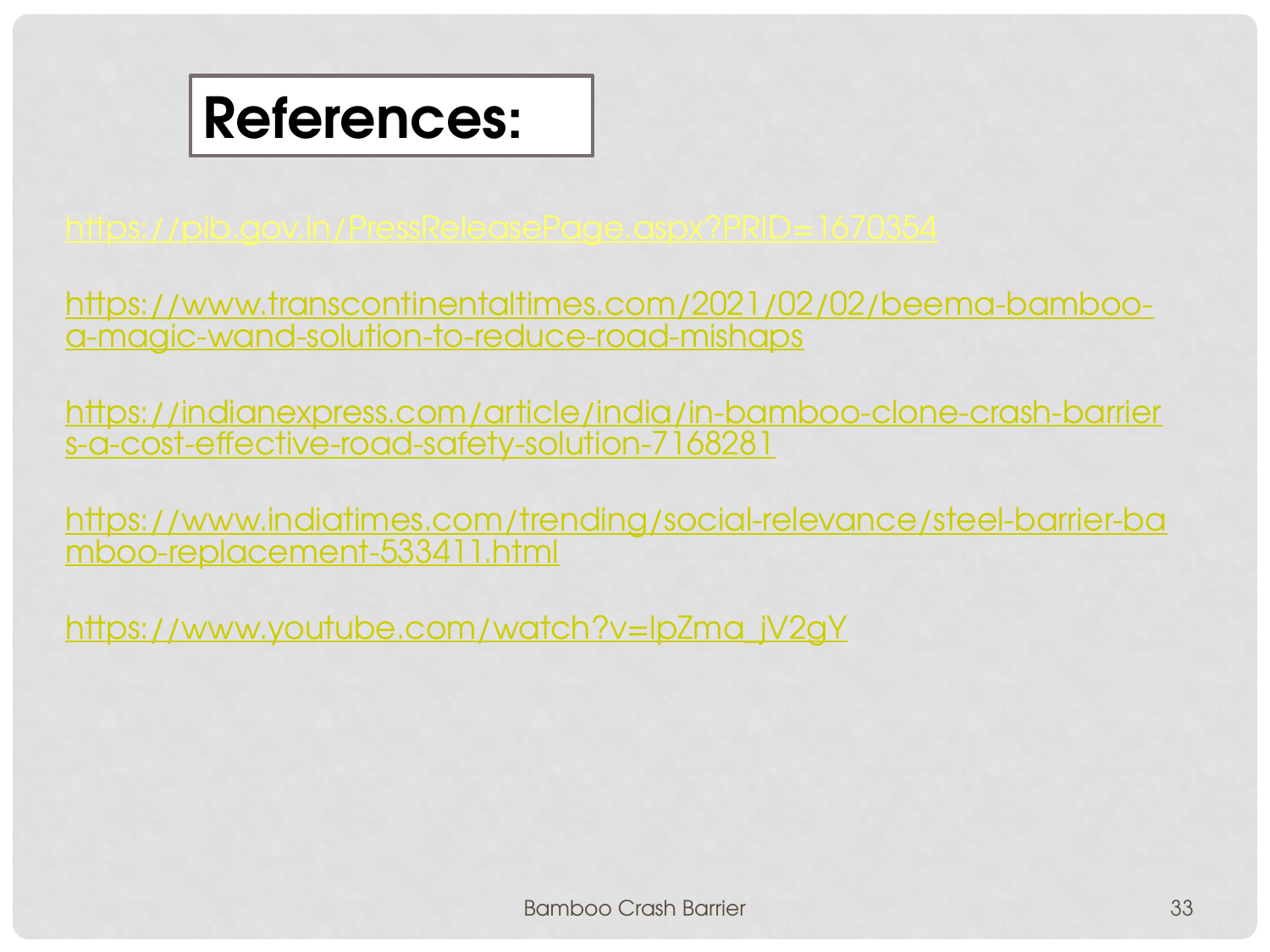

References:
https://pib.gov.in/PressReleasePage.aspx?PRID=1670354

https://www.transcontinentaltimes.com/2021/02/02/beema-bamboo-a-magic-wand-solution-to-reduce-road-mishaps

https://indianexpress.com/article/india/in-bamboo-clone-crash-barriers-a-cost-effective-road-safety-solution-7168281

https://www.indiatimes.com/trending/social-relevance/steel-barrier-bamboo-replacement-533411.html

https://www.youtube.com/watch?v=lpZma_jV2gY

Bamboo Crash Barrier
33